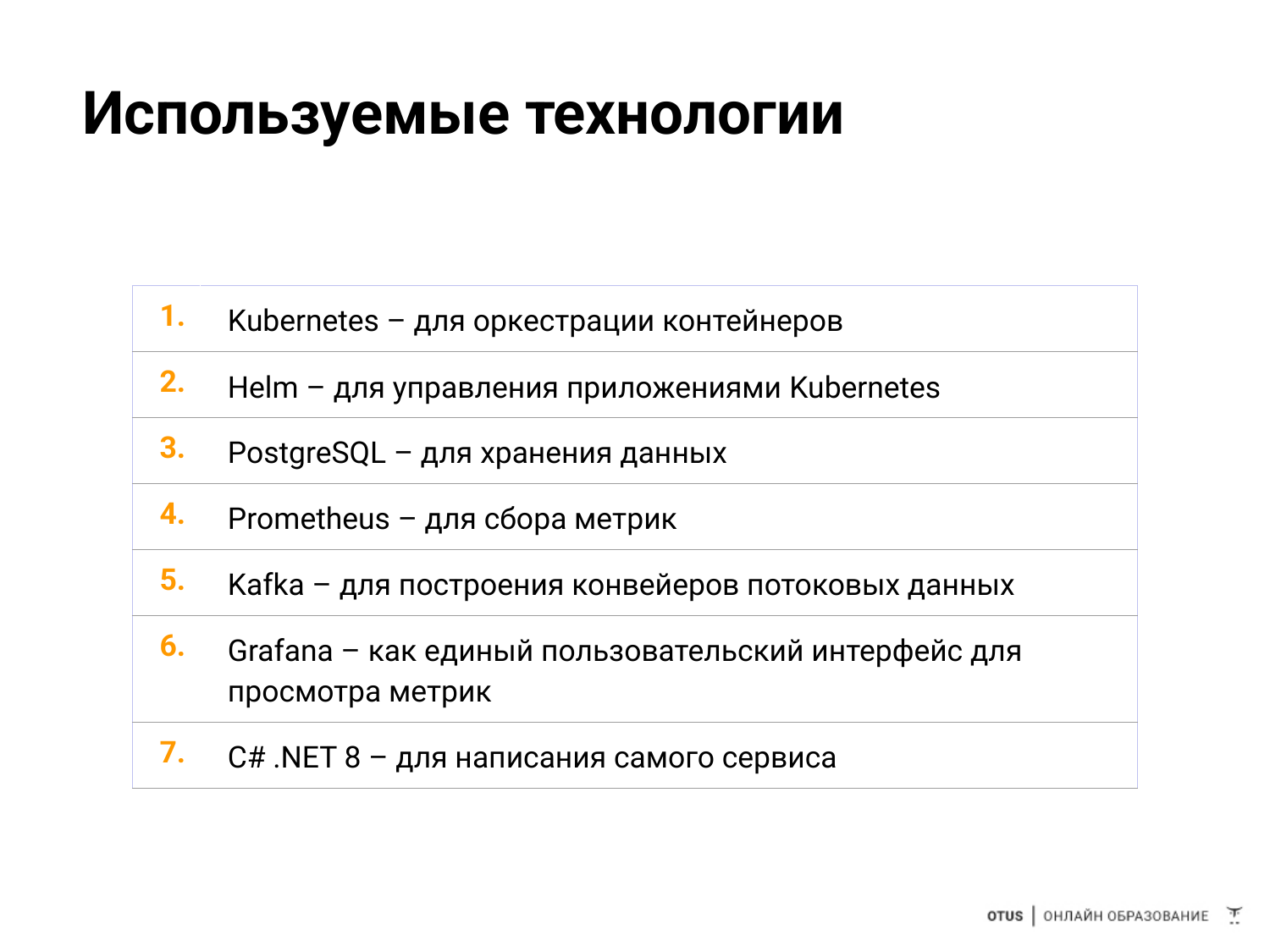

# Используемые технологии
| 1. | Kubernetes – для оркестрации контейнеров |
| --- | --- |
| 2. | Helm – для управления приложениями Kubernetes |
| 3. | PostgreSQL – для хранения данных |
| 4. | Prometheus – для сбора метрик |
| 5. | Kafka – для построения конвейеров потоковых данных |
| 6. | Grafana – как единый пользовательский интерфейс для просмотра метрик |
| 7. | C# .NET 8 – для написания самого сервиса |